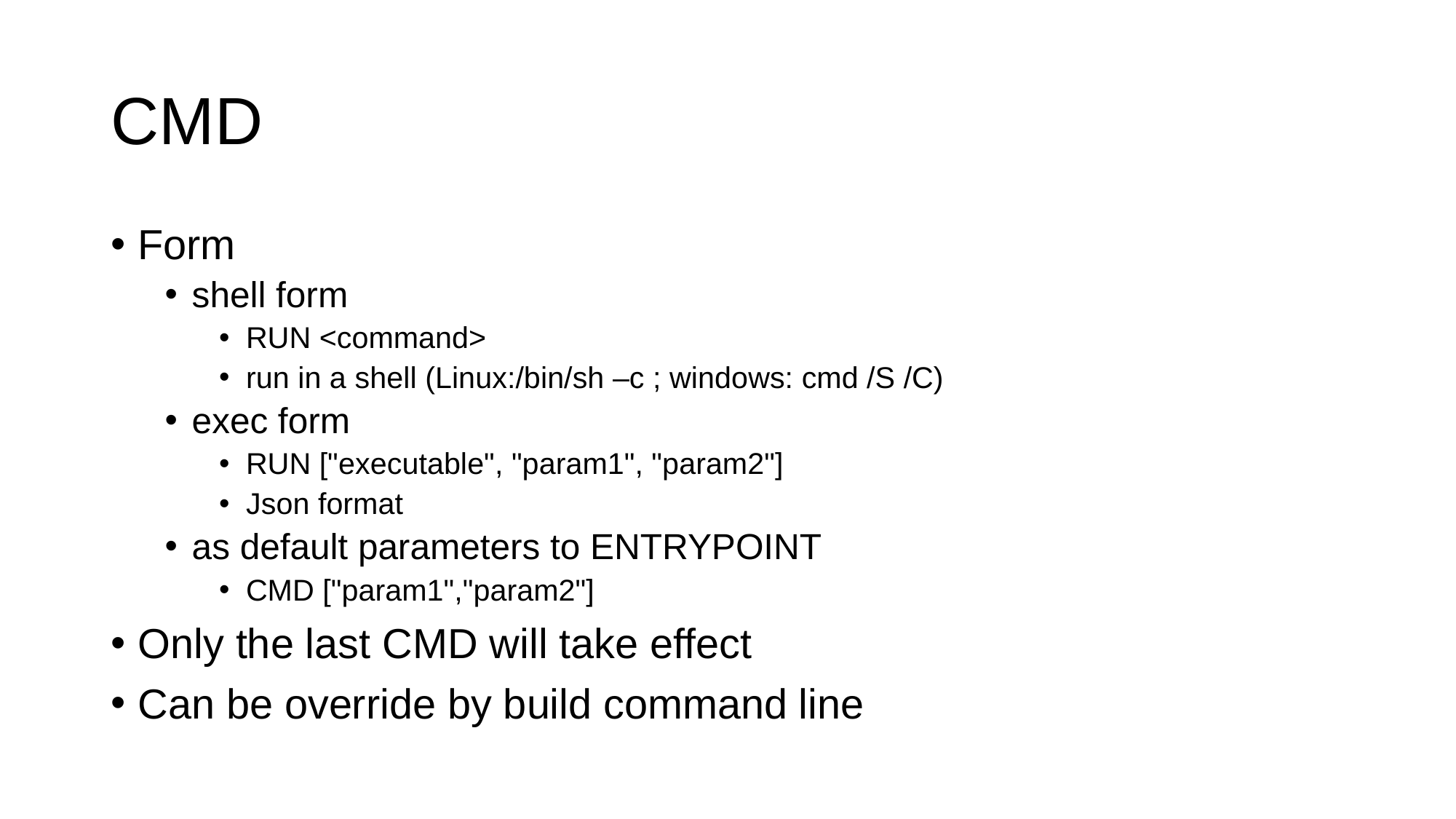

# CMD
Form
shell form
RUN <command>
run in a shell (Linux:/bin/sh –c ; windows: cmd /S /C)
exec form
RUN ["executable", "param1", "param2"]
Json format
as default parameters to ENTRYPOINT
CMD ["param1","param2"]
Only the last CMD will take effect
Can be override by build command line